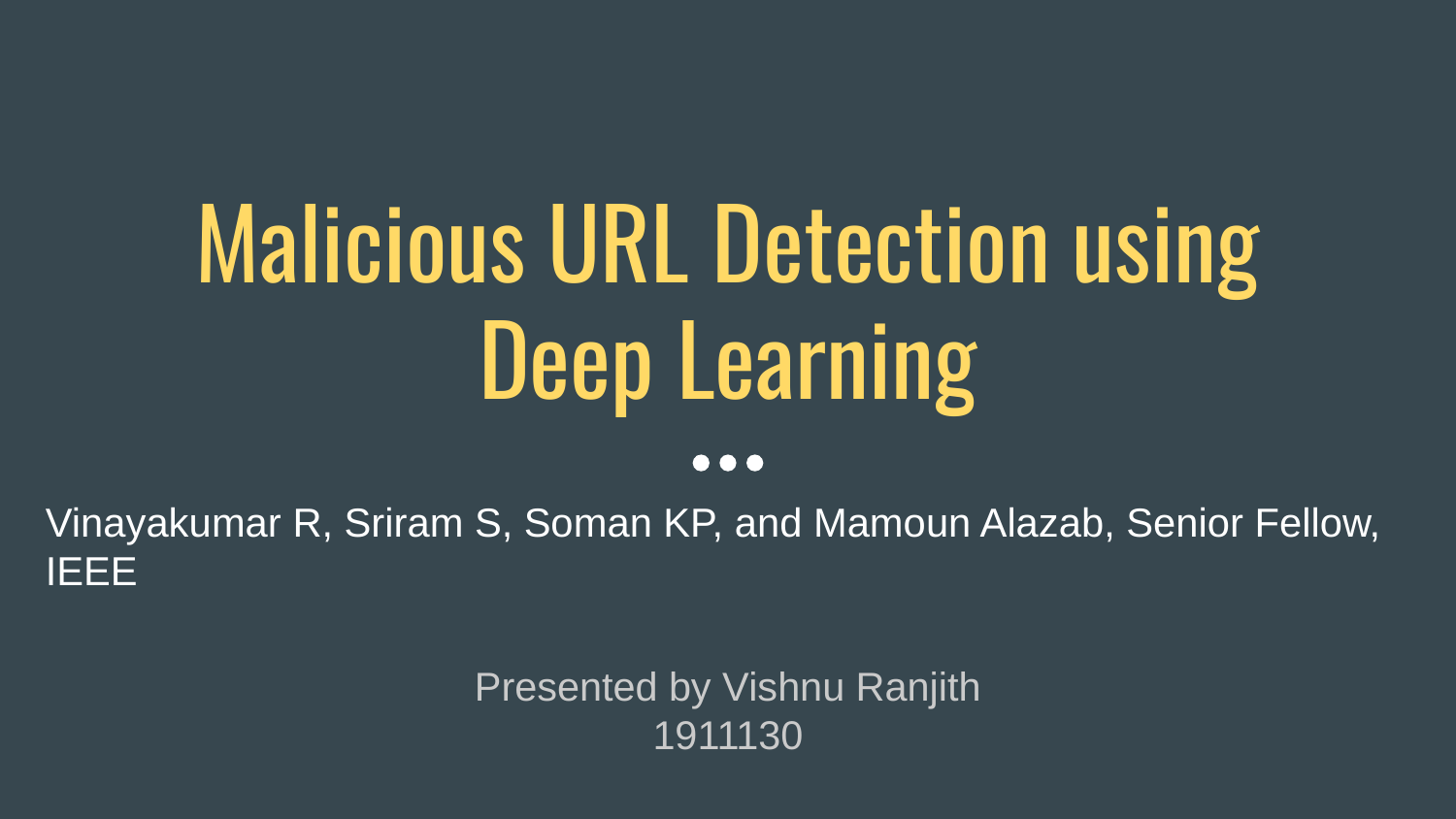

# Malicious URL Detection using Deep Learning
Vinayakumar R, Sriram S, Soman KP, and Mamoun Alazab, Senior Fellow, IEEE
Presented by Vishnu Ranjith
1911130